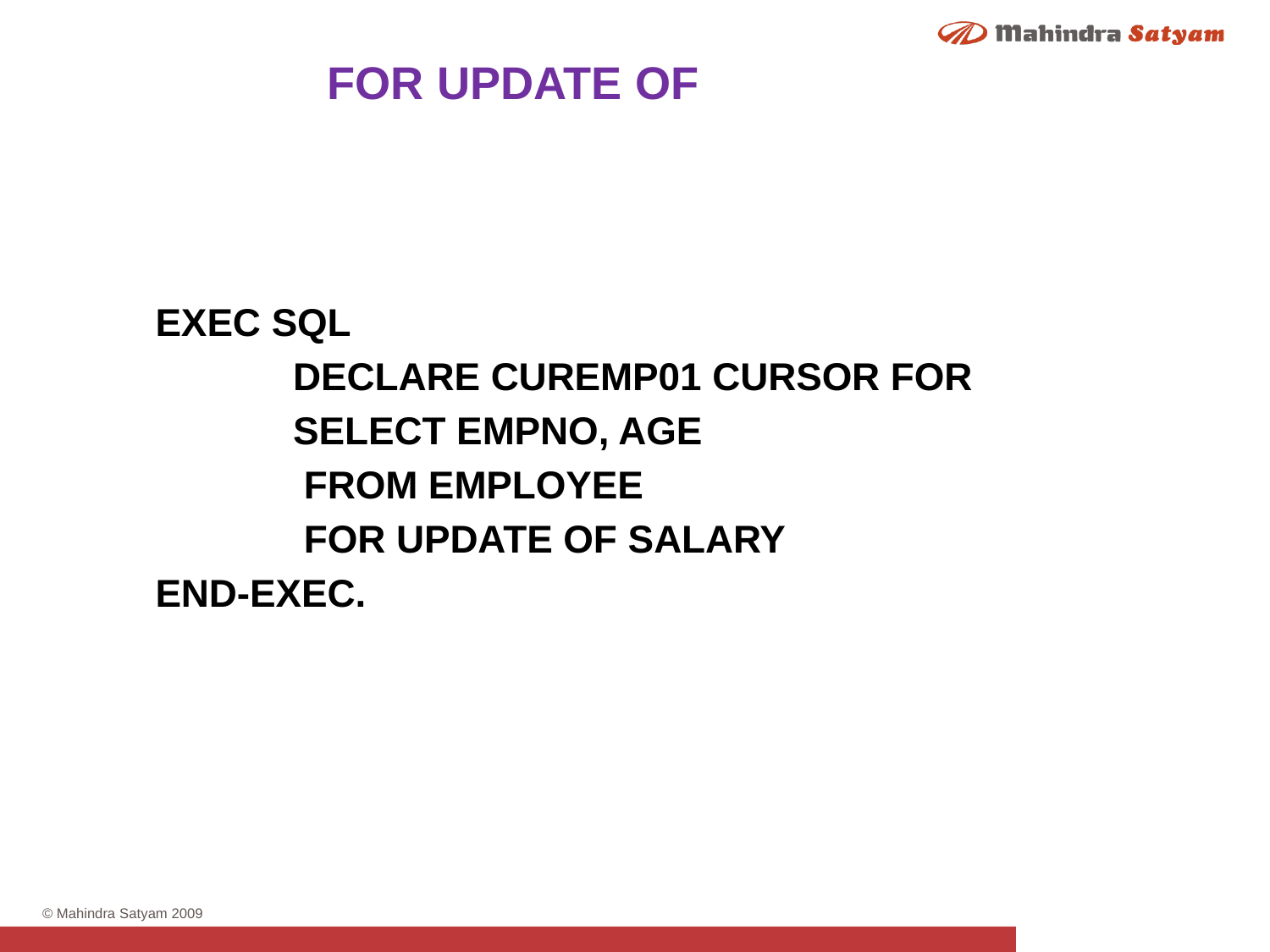

FOR UPDATE OF

	EXEC SQL
  		 DECLARE CUREMP01 CURSOR FOR
     	 SELECT EMPNO, AGE
     	  FROM EMPLOYEE
		  FOR UPDATE OF SALARY
	END-EXEC.